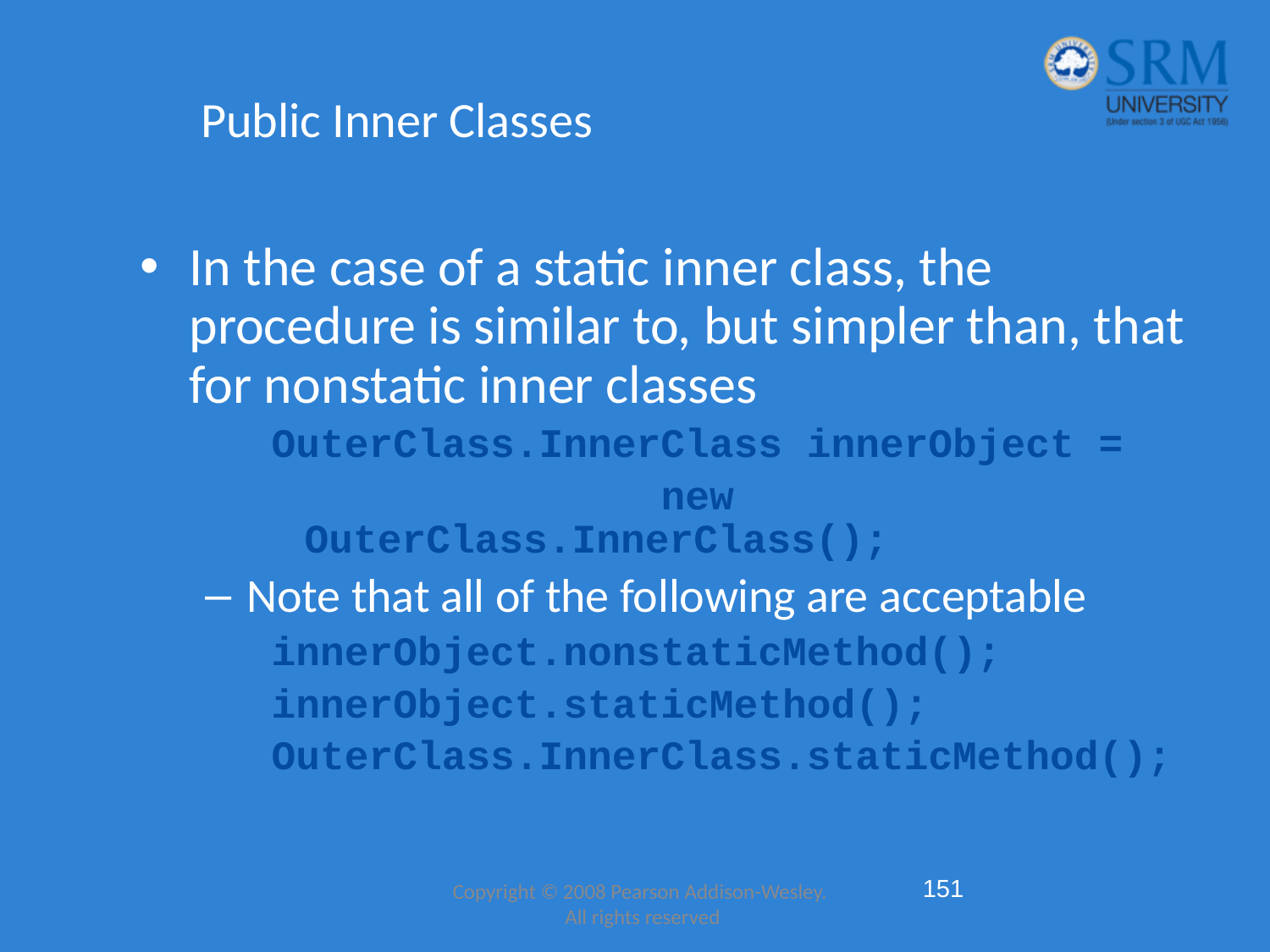

Public Inner Classes
In the case of a static inner class, the procedure is similar to, but simpler than, that for nonstatic inner classes
OuterClass.InnerClass innerObject =
                new OuterClass.InnerClass();
Note that all of the following are acceptable
innerObject.nonstaticMethod();
innerObject.staticMethod();
OuterClass.InnerClass.staticMethod();
151
Copyright © 2008 Pearson Addison-Wesley.
 All rights reserved
Aug 7, 2007